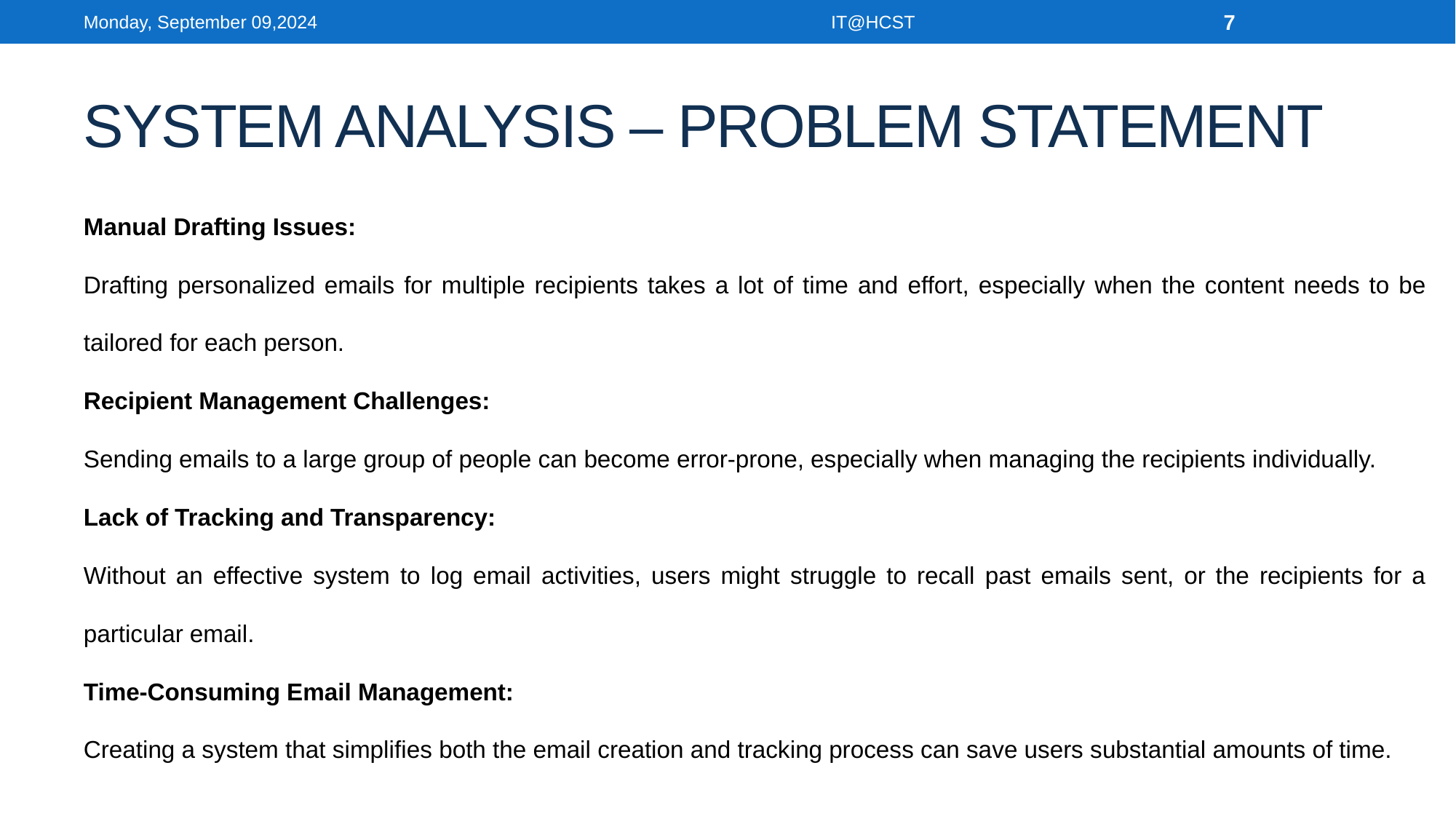

Monday, September 09,2024
IT@HCST
7
# SYSTEM ANALYSIS – PROBLEM STATEMENT
Manual Drafting Issues:
Drafting personalized emails for multiple recipients takes a lot of time and effort, especially when the content needs to be tailored for each person.
Recipient Management Challenges:
Sending emails to a large group of people can become error-prone, especially when managing the recipients individually.
Lack of Tracking and Transparency:
Without an effective system to log email activities, users might struggle to recall past emails sent, or the recipients for a particular email.
Time-Consuming Email Management:
Creating a system that simplifies both the email creation and tracking process can save users substantial amounts of time.